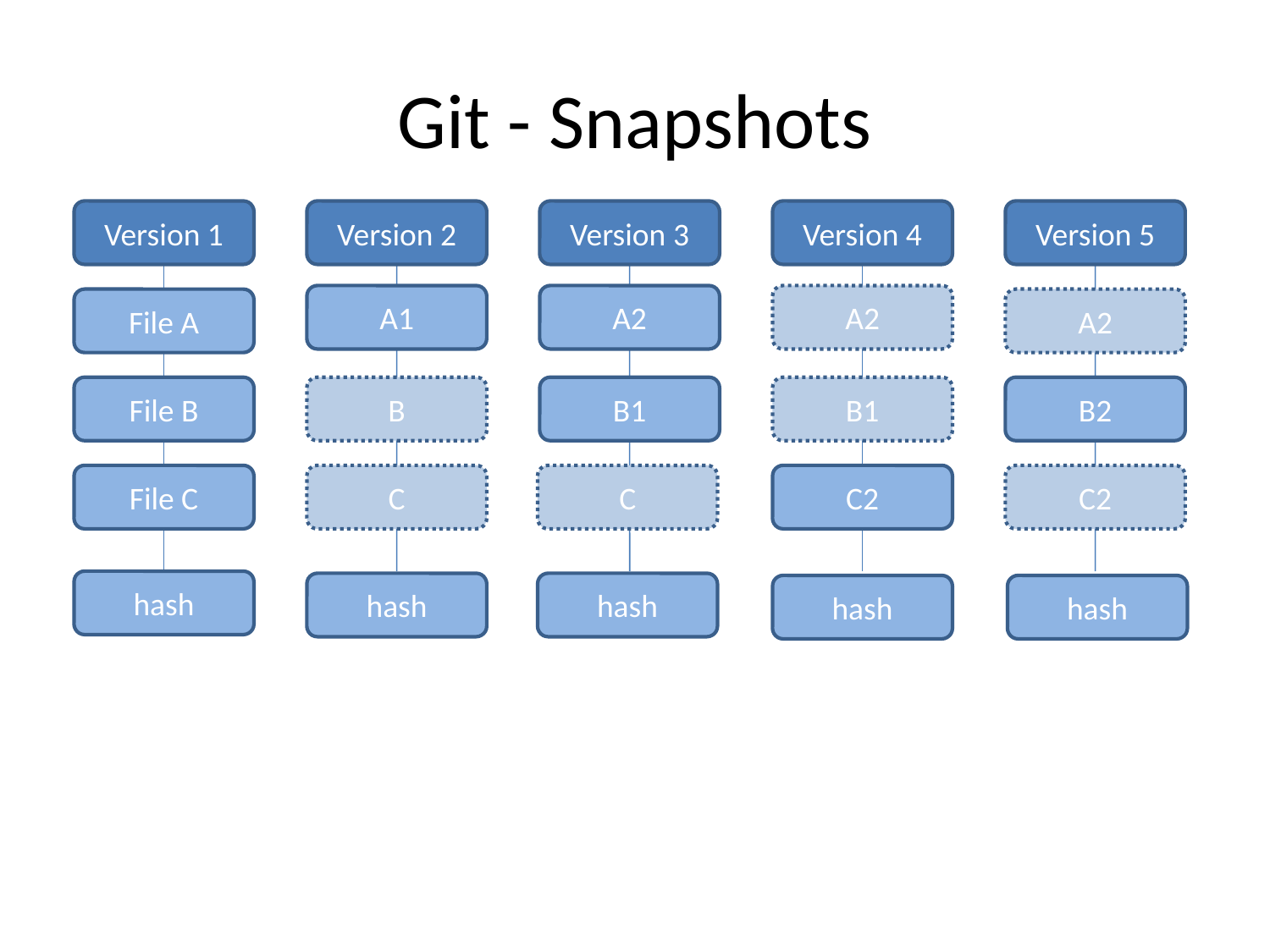

# Git - Snapshots
Version 1
Version 2
Version 3
Version 4
Version 5
A1
A2
A2
File A
A2
File B
B
B1
B1
B2
File C
C
C
C2
C2
hash
hash
hash
hash
hash